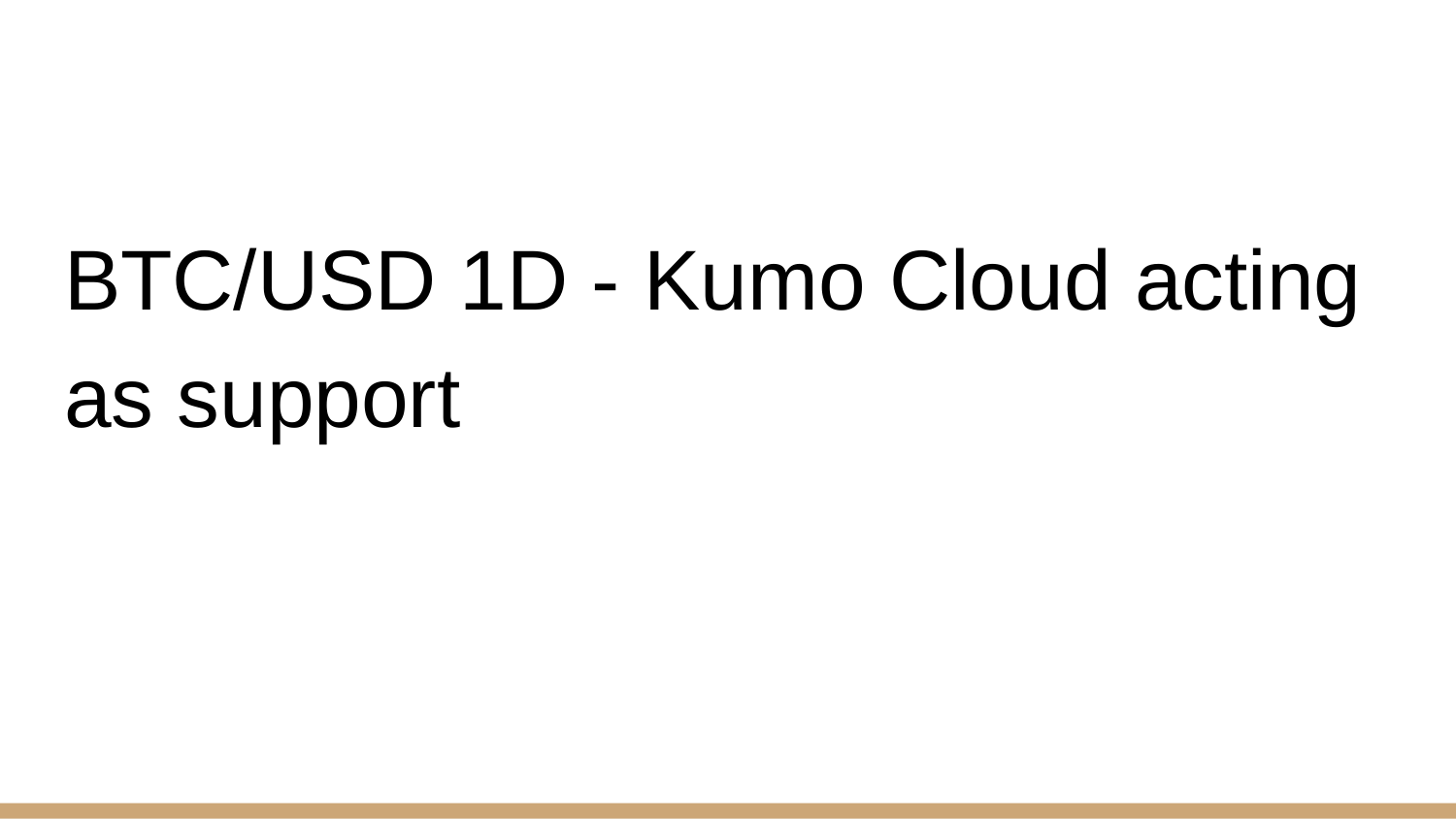

#
BTC/USD 1D - Kumo Cloud acting as support